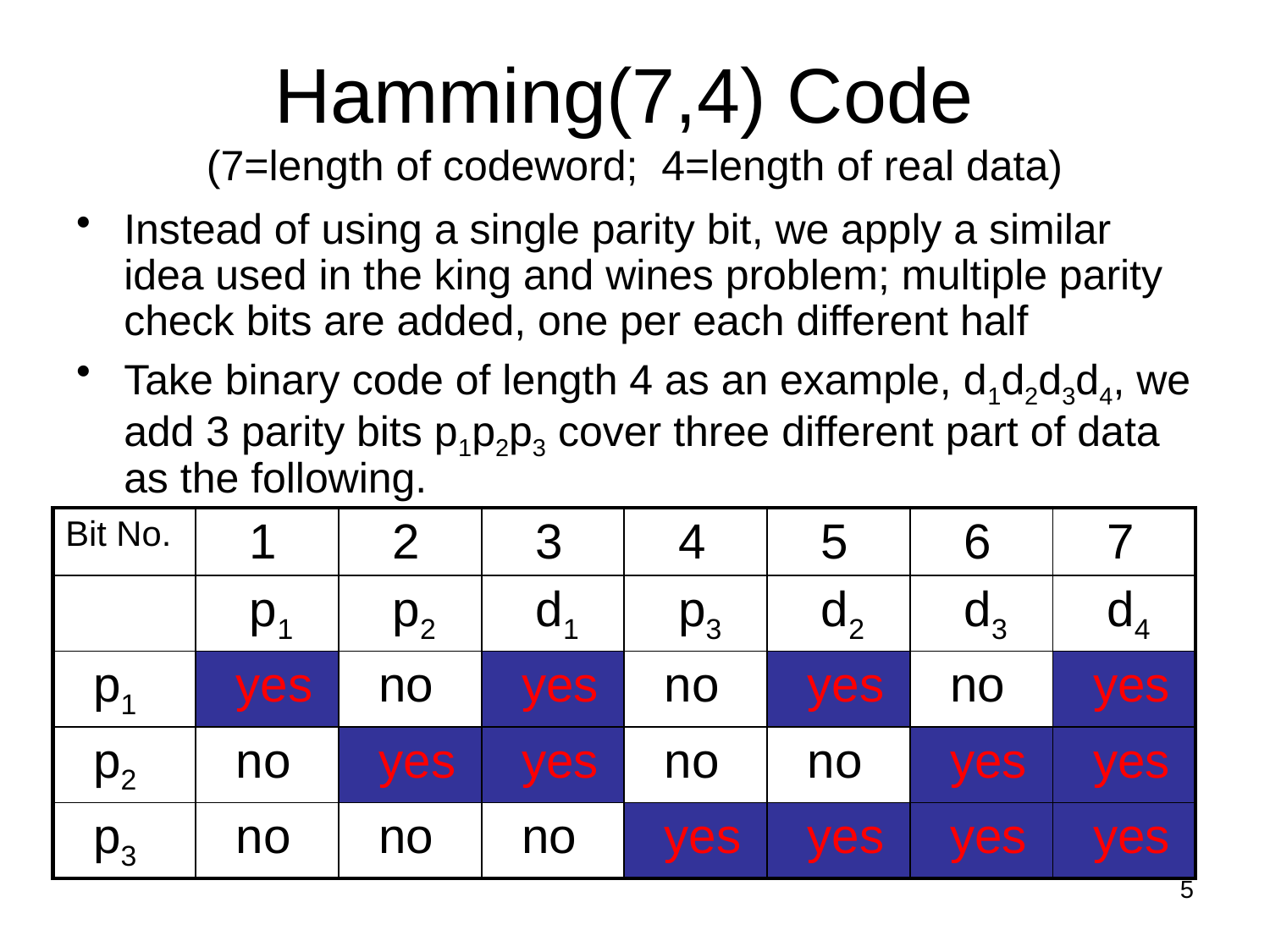

# Hamming(7,4) Code (7=length of codeword;  4=length of real data)
Instead of using a single parity bit, we apply a similar idea used in the king and wines problem; multiple parity check bits are added, one per each different half
Take binary code of length 4 as an example, d1d2d3d4, we add 3 parity bits p1p2p3 cover three different part of data as the following.
| Bit No. | 1 | 2 | 3 | 4 | 5 | 6 | 7 |
| --- | --- | --- | --- | --- | --- | --- | --- |
|  | p1 | p2 | d1 | p3 | d2 | d3 | d4 |
| p1 | yes | no | yes | no | yes | no | yes |
| p2 | no | yes | yes | no | no | yes | yes |
| p3 | no | no | no | yes | yes | yes | yes |
5